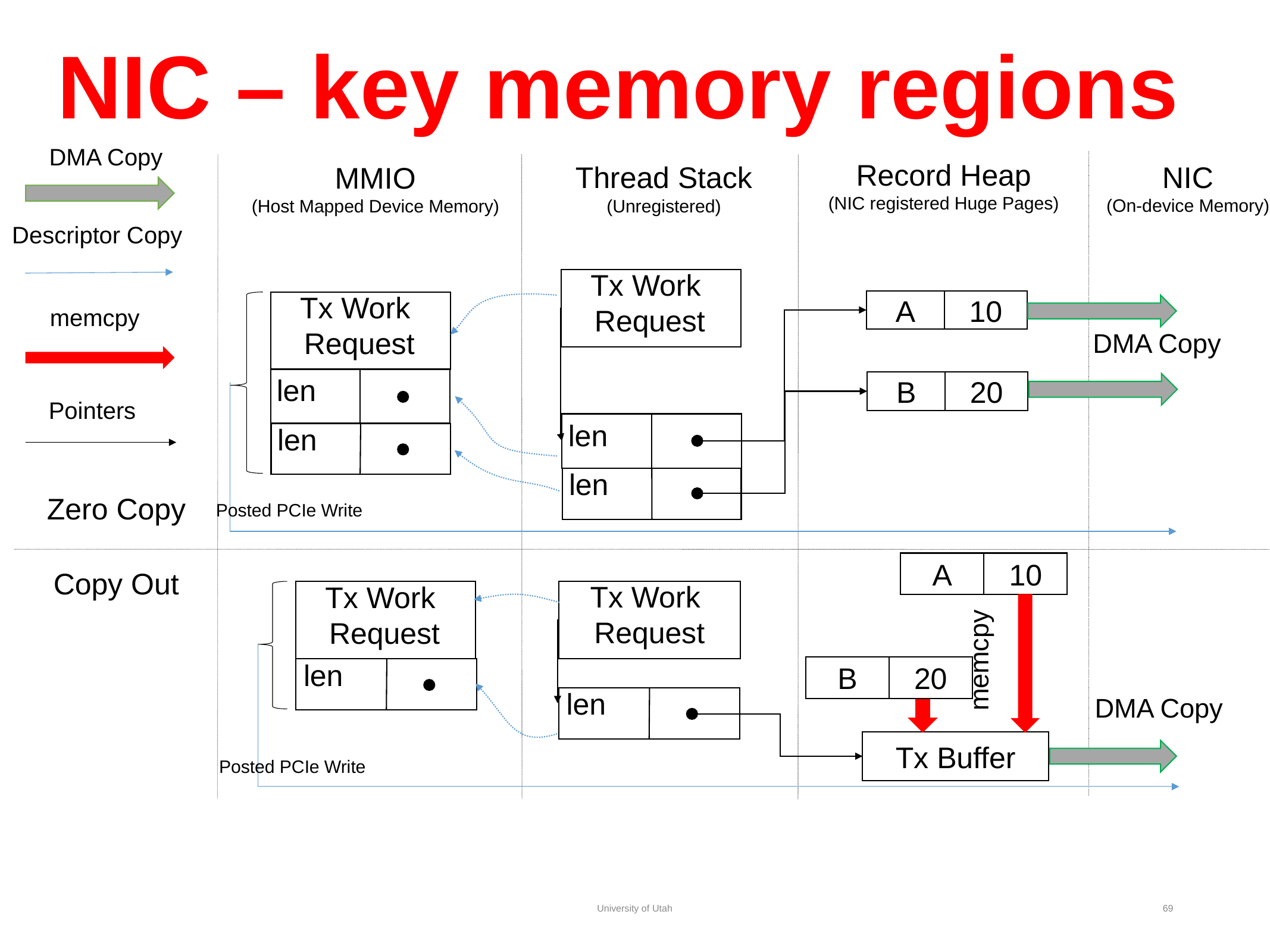

NIC – key memory regions
DMA Copy
Record Heap
(NIC registered Huge Pages)
NIC
(On-device Memory)
Thread Stack (Unregistered)
MMIO
(Host Mapped Device Memory)

Descriptor Copy
Tx Work
 Request

Tx Work
 Request
A
10

memcpy
DMA Copy

len

B
20

Pointers

len

len

len

Zero Copy

Posted PCIe Write
A
10
Copy Out
Tx Work
 Request
Tx Work
 Request

memcpy
len
B
20

len

DMA Copy

Tx Buffer

Posted PCIe Write
University of Utah
69